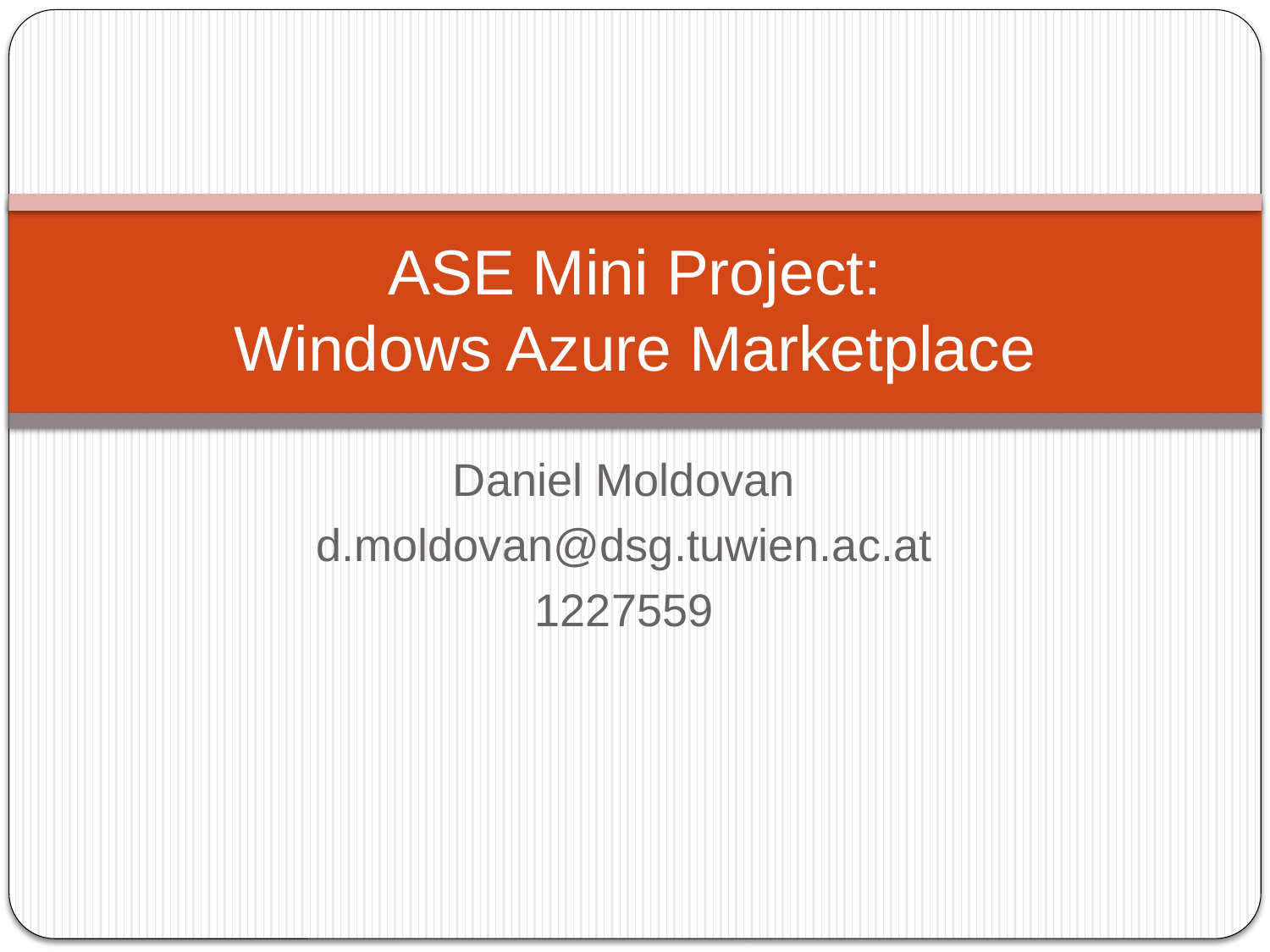

# ASE Mini Project: Windows Azure Marketplace
Daniel Moldovan
d.moldovan@dsg.tuwien.ac.at
1227559